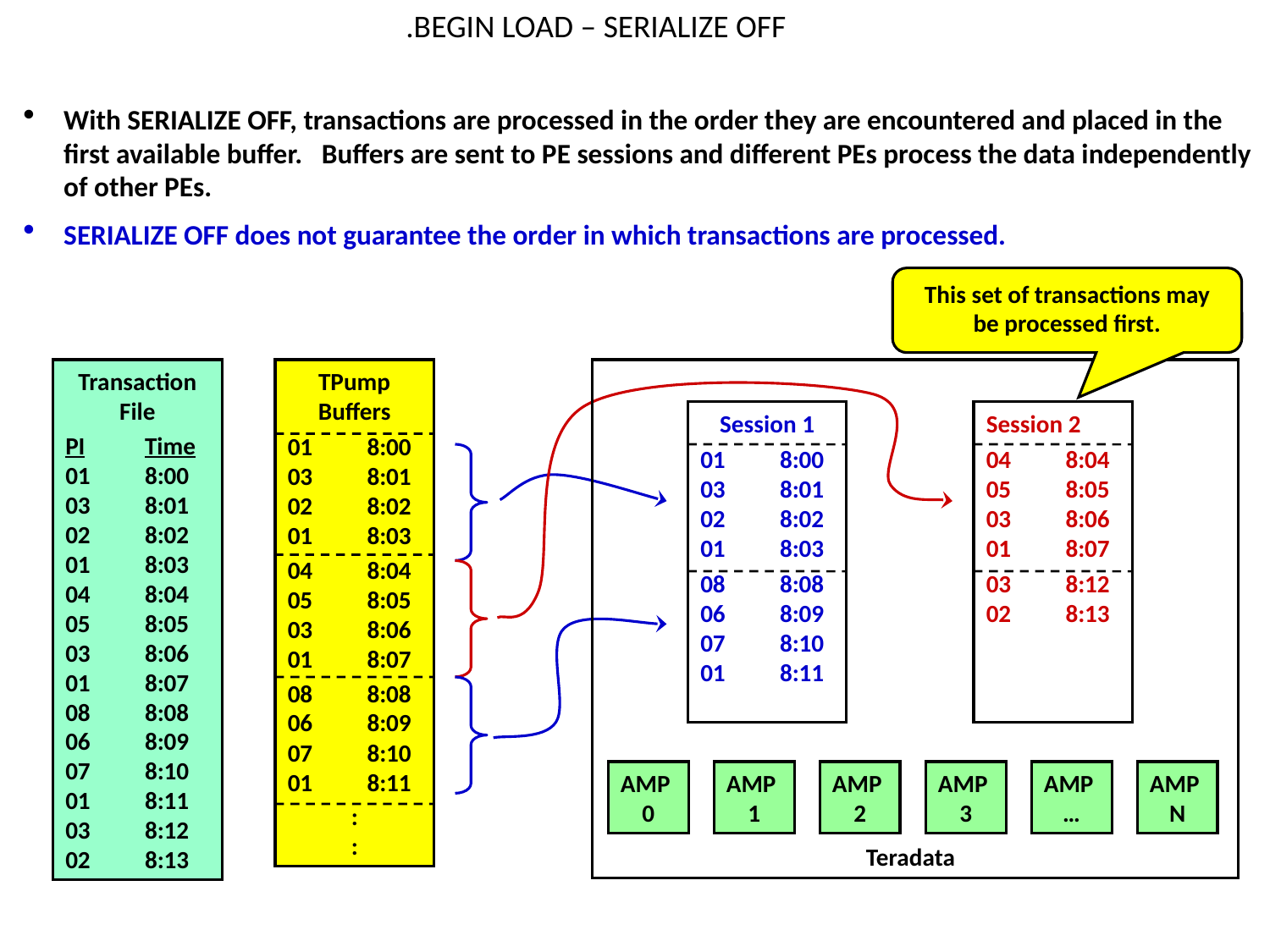

.BEGIN LOAD – SERIALIZE OFF
With SERIALIZE OFF, transactions are processed in the order they are encountered and placed in the first available buffer.   Buffers are sent to PE sessions and different PEs process the data independently of other PEs.
SERIALIZE OFF does not guarantee the order in which transactions are processed.
This set of transactions may be processed first.
Transaction File
PI  	Time
01	8:00
03	8:01
02	8:02
01	8:03
04	8:04
05	8:05
03	8:06
01	8:07
08	8:08
06	8:09
07	8:10
01	8:11
03	8:12
02	8:13
TPump Buffers
01	8:00
03	8:01
02	8:02
01	8:03
04	8:04
05	8:05
03	8:06
01	8:07
08	8:08
06	8:09
07	8:10
01	8:11
:
:

Session 1
01	8:00
03	8:01
02	8:02
01	8:03
08	8:08
06	8:09
07	8:10
01	8:11

Session 2
04	8:04
05	8:05
03	8:06
01	8:07
03	8:12
02	8:13

AMP
0
AMP
1
AMP
2
AMP
3
AMP
…
AMP
N

Teradata